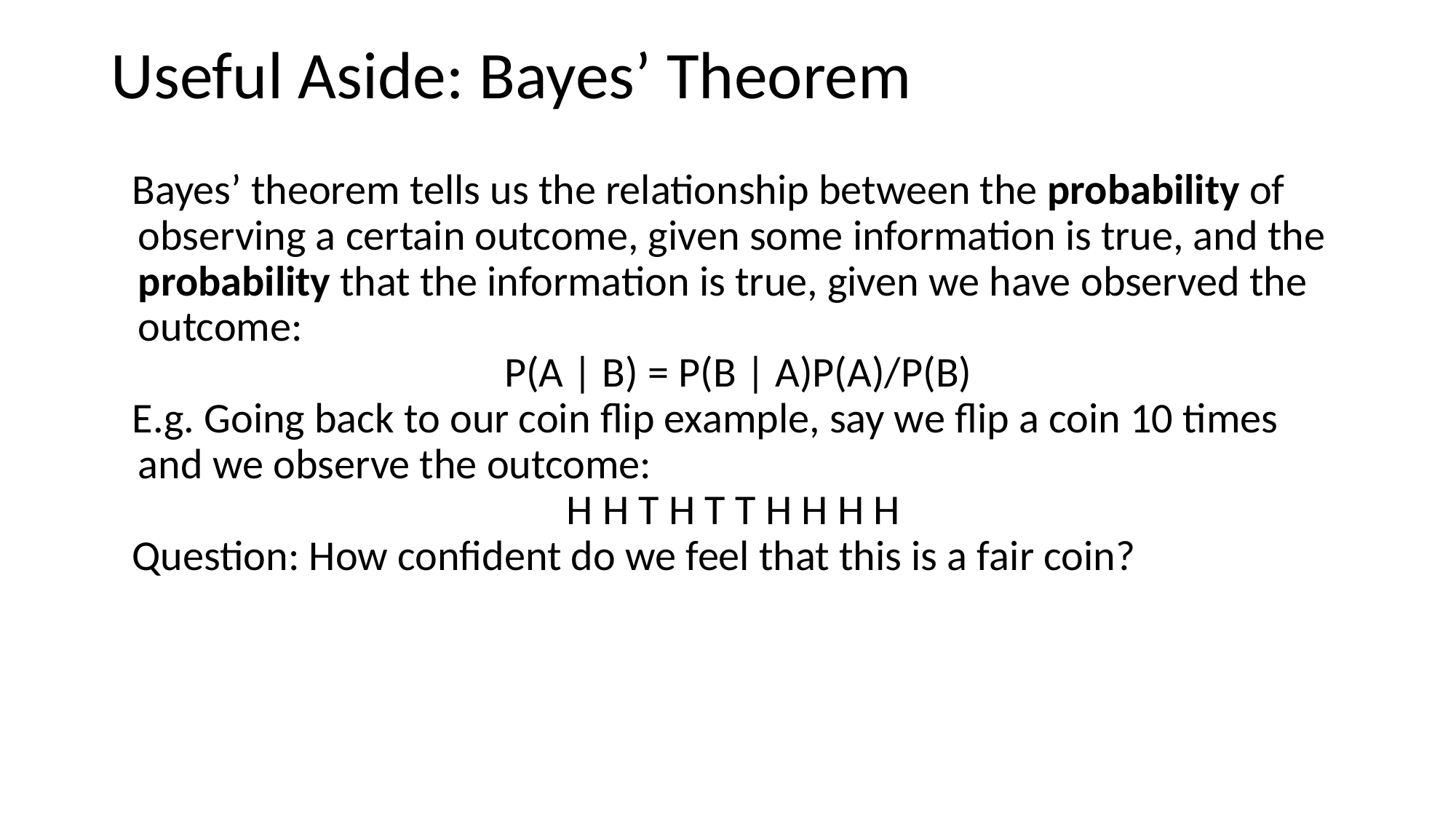

# Useful Aside: Bayes’ Theorem
Bayes’ theorem tells us the relationship between the probability of observing a certain outcome, given some information is true, and the probability that the information is true, given we have observed the outcome:
P(A | B) = P(B | A)P(A)/P(B)
E.g. Going back to our coin flip example, say we flip a coin 10 times and we observe the outcome:
H H T H T T H H H H
Question: How confident do we feel that this is a fair coin?